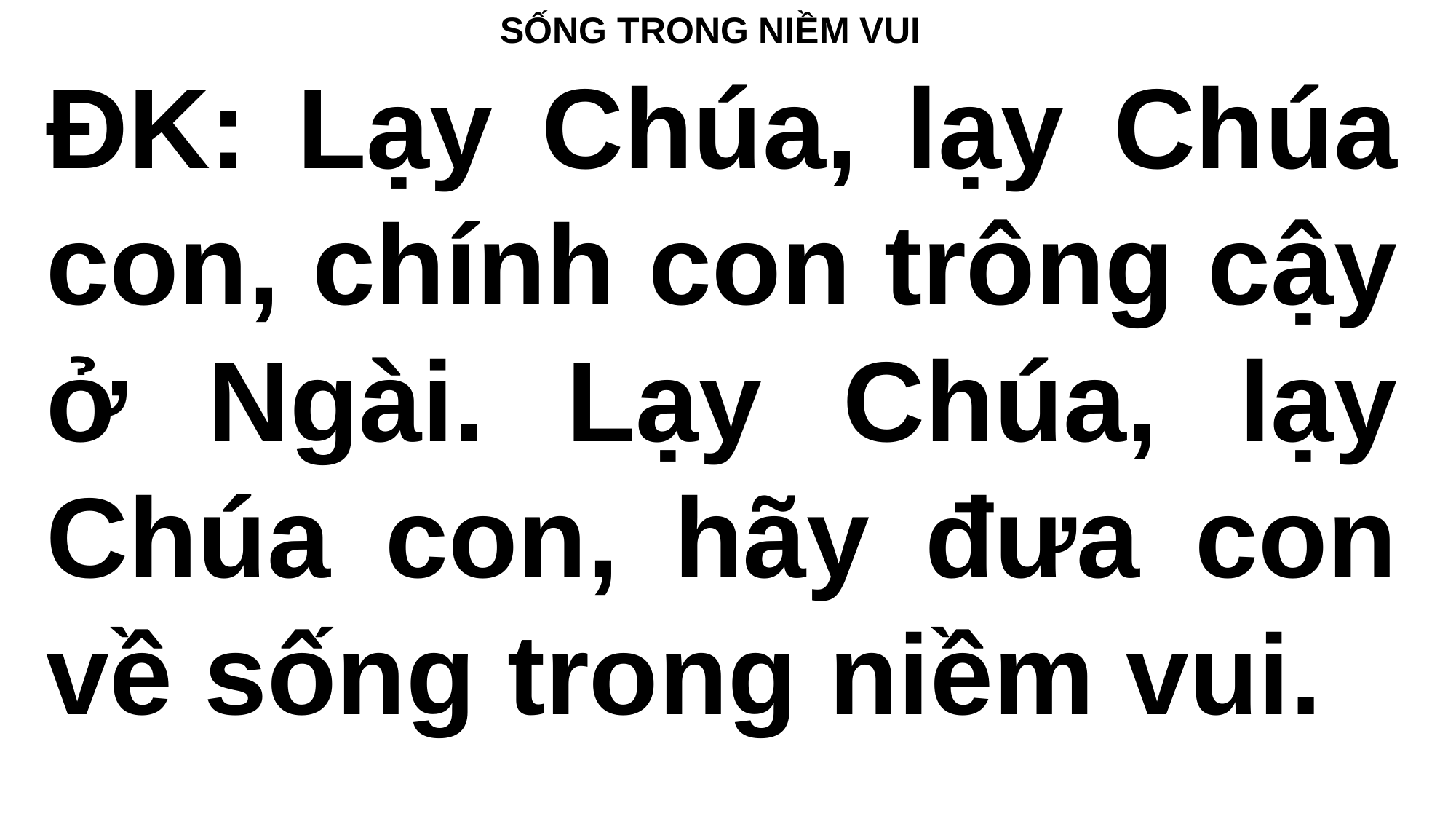

SỐNG TRONG NIỀM VUI
ĐK: Lạy Chúa, lạy Chúa con, chính con trông cậy ở Ngài. Lạy Chúa, lạy Chúa con, hãy đưa con về sống trong niềm vui.